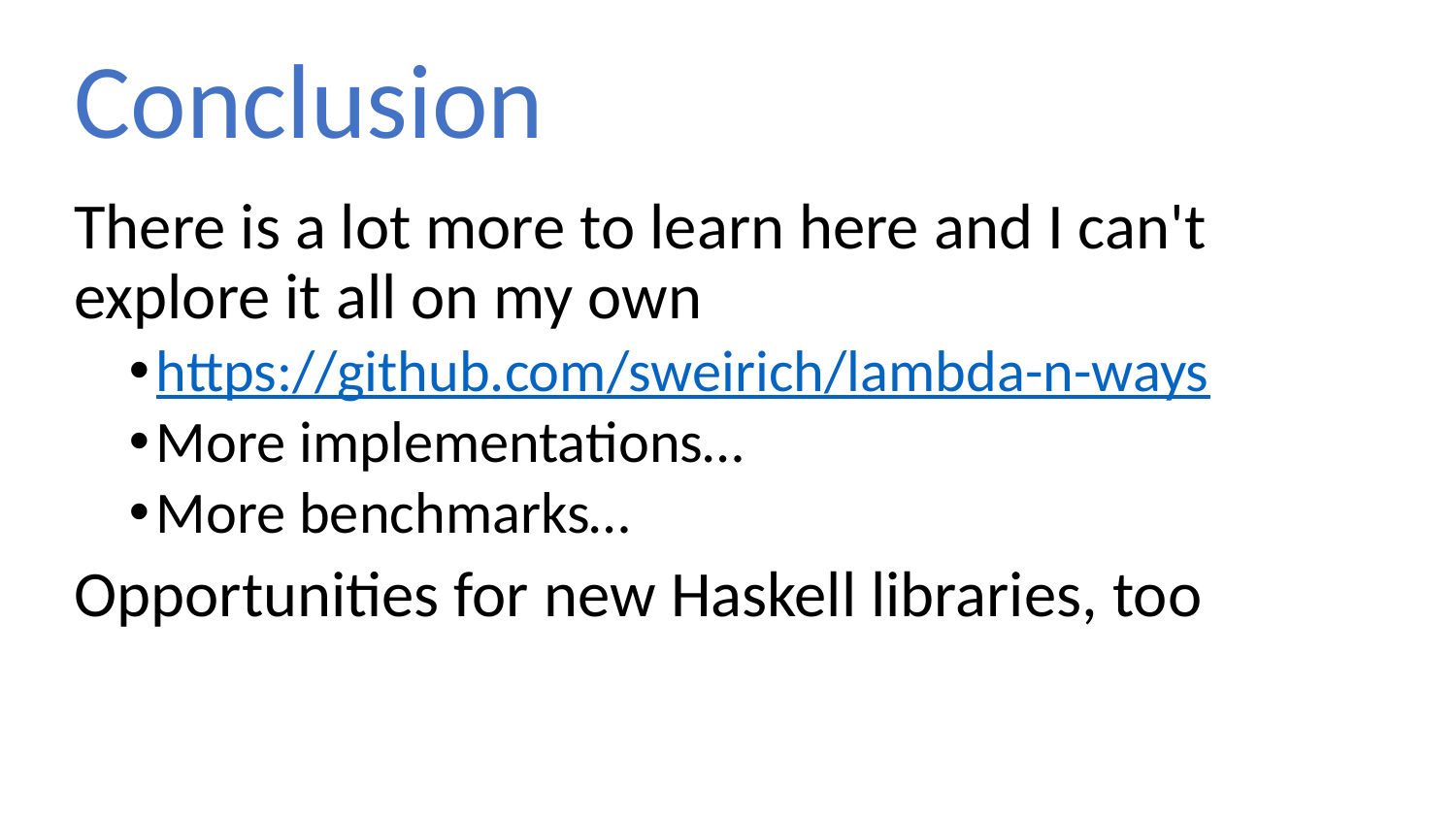

# Conclusion
There is a lot more to learn here and I can't explore it all on my own
https://github.com/sweirich/lambda-n-ways
More implementations…
More benchmarks…
Opportunities for new Haskell libraries, too